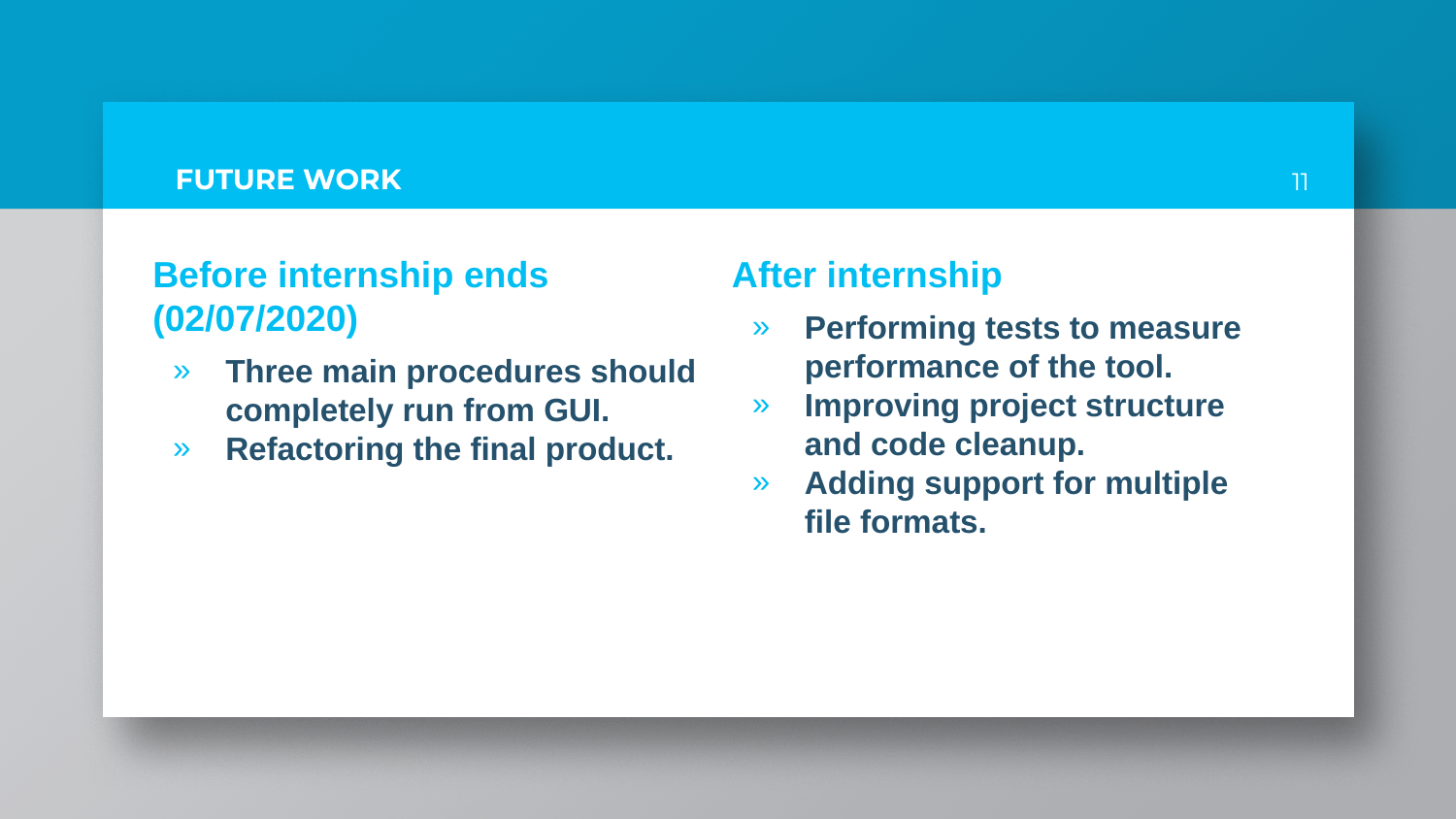

# FUTURE WORK
11
Before internship ends (02/07/2020)
Three main procedures should completely run from GUI.
Refactoring the final product.
After internship
Performing tests to measure performance of the tool.
Improving project structure and code cleanup.
Adding support for multiple file formats.